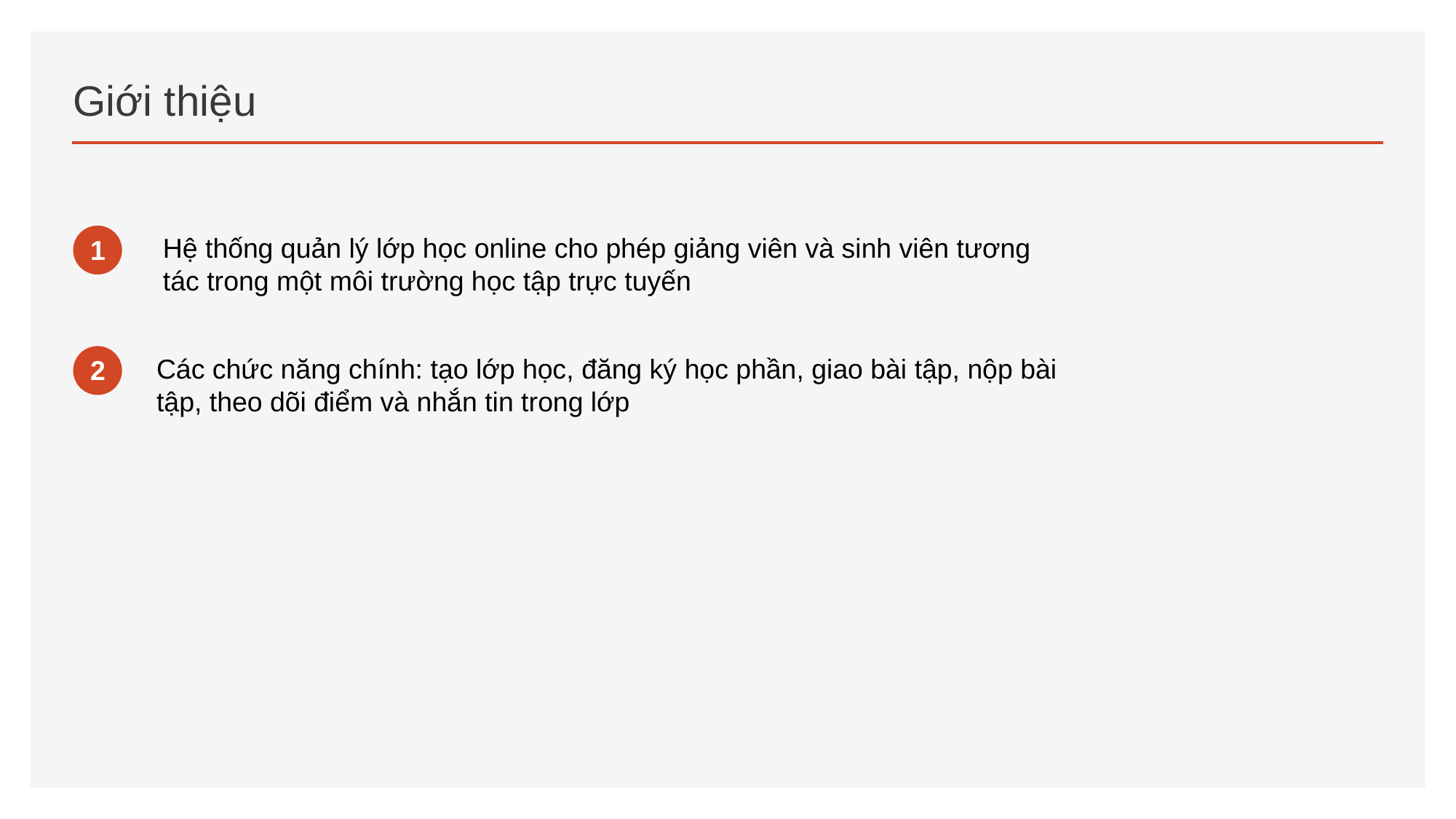

# Giới thiệu

1
Hệ thống quản lý lớp học online cho phép giảng viên và sinh viên tương
tác trong một môi trường học tập trực tuyến

2
Các chức năng chính: tạo lớp học, đăng ký học phần, giao bài tập, nộp bài
tập, theo dõi điểm và nhắn tin trong lớp